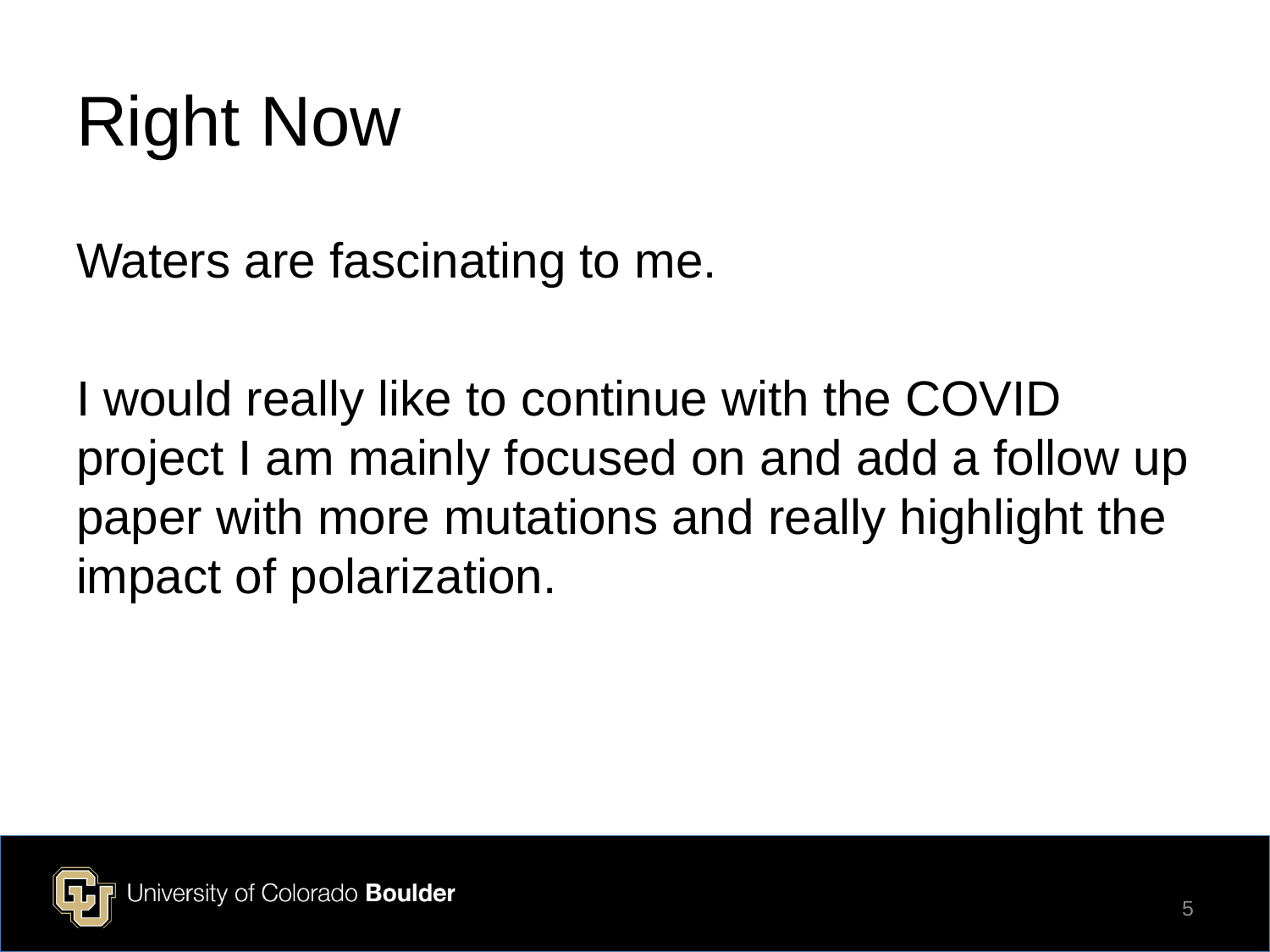

# Right Now
Waters are fascinating to me.

I would really like to continue with the COVID project I am mainly focused on and add a follow up paper with more mutations and really highlight the impact of polarization.
5